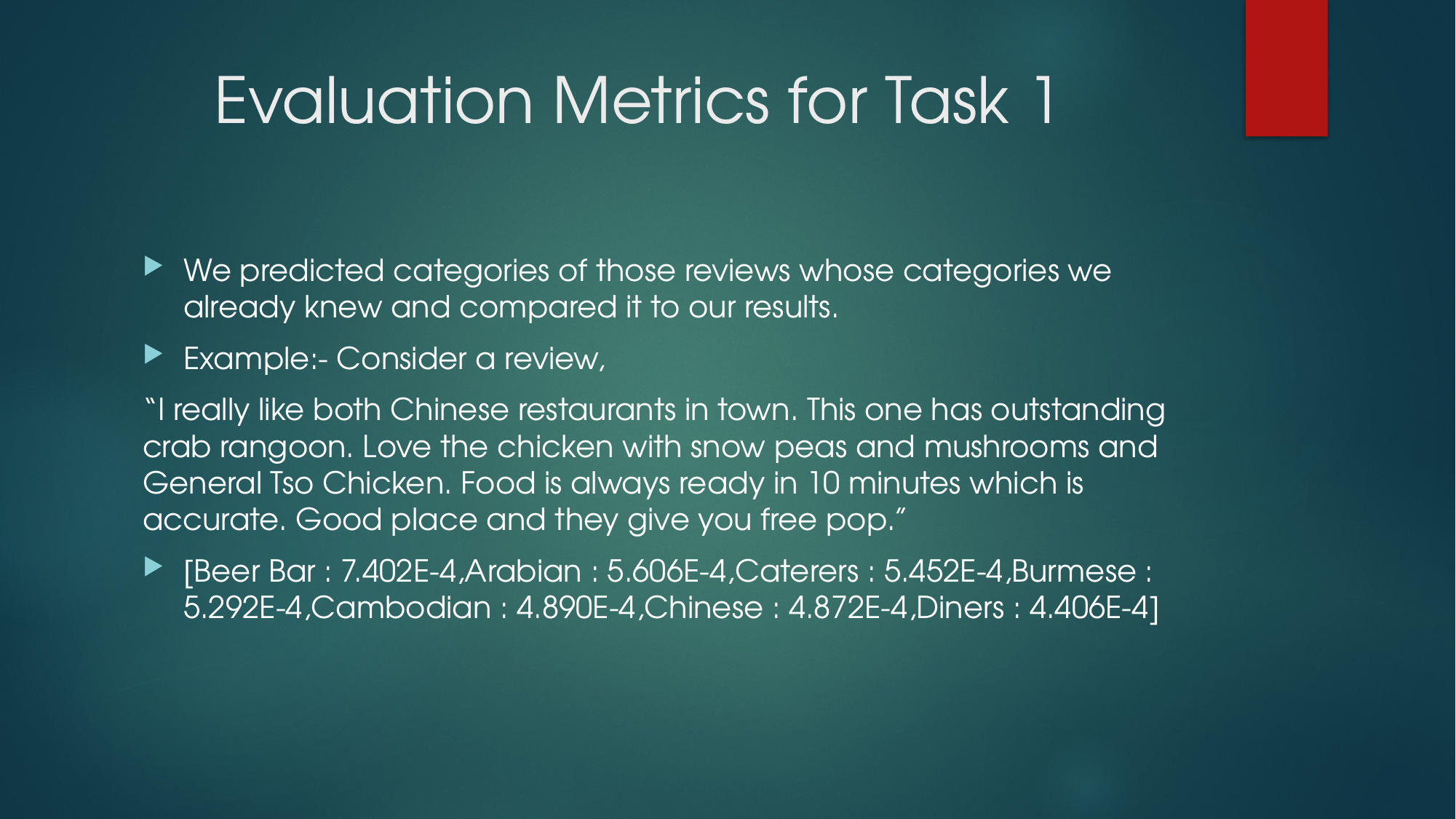

# Evaluation Metrics for Task 1
We predicted categories of those reviews whose categories we already knew and compared it to our results.
Example:- Consider a review,
“I really like both Chinese restaurants in town. This one has outstanding crab rangoon. Love the chicken with snow peas and mushrooms and General Tso Chicken. Food is always ready in 10 minutes which is accurate. Good place and they give you free pop.”
[Beer Bar : 7.402E-4,Arabian : 5.606E-4,Caterers : 5.452E-4,Burmese : 5.292E-4,Cambodian : 4.890E-4,Chinese : 4.872E-4,Diners : 4.406E-4]